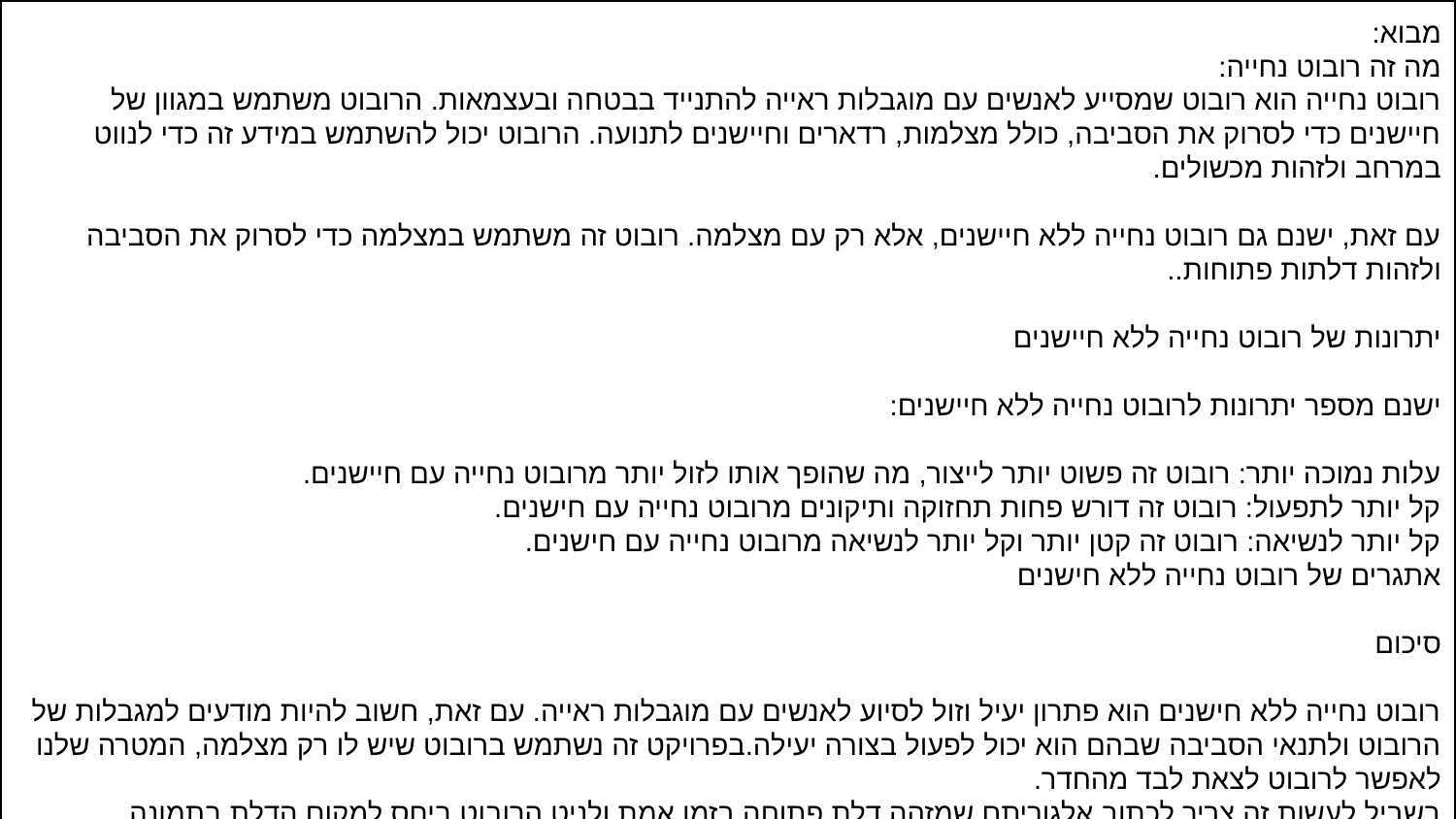

מבוא:
מה זה רובוט נחייה:
רובוט נחייה הוא רובוט שמסייע לאנשים עם מוגבלות ראייה להתנייד בבטחה ובעצמאות. הרובוט משתמש במגוון של חיישנים כדי לסרוק את הסביבה, כולל מצלמות, רדארים וחיישנים לתנועה. הרובוט יכול להשתמש במידע זה כדי לנווט במרחב ולזהות מכשולים.

עם זאת, ישנם גם רובוט נחייה ללא חיישנים, אלא רק עם מצלמה. רובוט זה משתמש במצלמה כדי לסרוק את הסביבה ולזהות דלתות פתוחות..

יתרונות של רובוט נחייה ללא חיישנים

ישנם מספר יתרונות לרובוט נחייה ללא חיישנים:

עלות נמוכה יותר: רובוט זה פשוט יותר לייצור, מה שהופך אותו לזול יותר מרובוט נחייה עם חיישנים.
קל יותר לתפעול: רובוט זה דורש פחות תחזוקה ותיקונים מרובוט נחייה עם חישנים.
קל יותר לנשיאה: רובוט זה קטן יותר וקל יותר לנשיאה מרובוט נחייה עם חישנים.
אתגרים של רובוט נחייה ללא חישנים

סיכום

רובוט נחייה ללא חישנים הוא פתרון יעיל וזול לסיוע לאנשים עם מוגבלות ראייה. עם זאת, חשוב להיות מודעים למגבלות של הרובוט ולתנאי הסביבה שבהם הוא יכול לפעול בצורה יעילה.בפרויקט זה נשתמש ברובוט שיש לו רק מצלמה, המטרה שלנו לאפשר לרובוט לצאת לבד מהחדר.
בשביל לעשות זה צריך לכתוב אלגוריתם שמזהה דלת פתוחה בזמן אמת ולניט הרובוט ביחס למקום הדלת בתמונה.